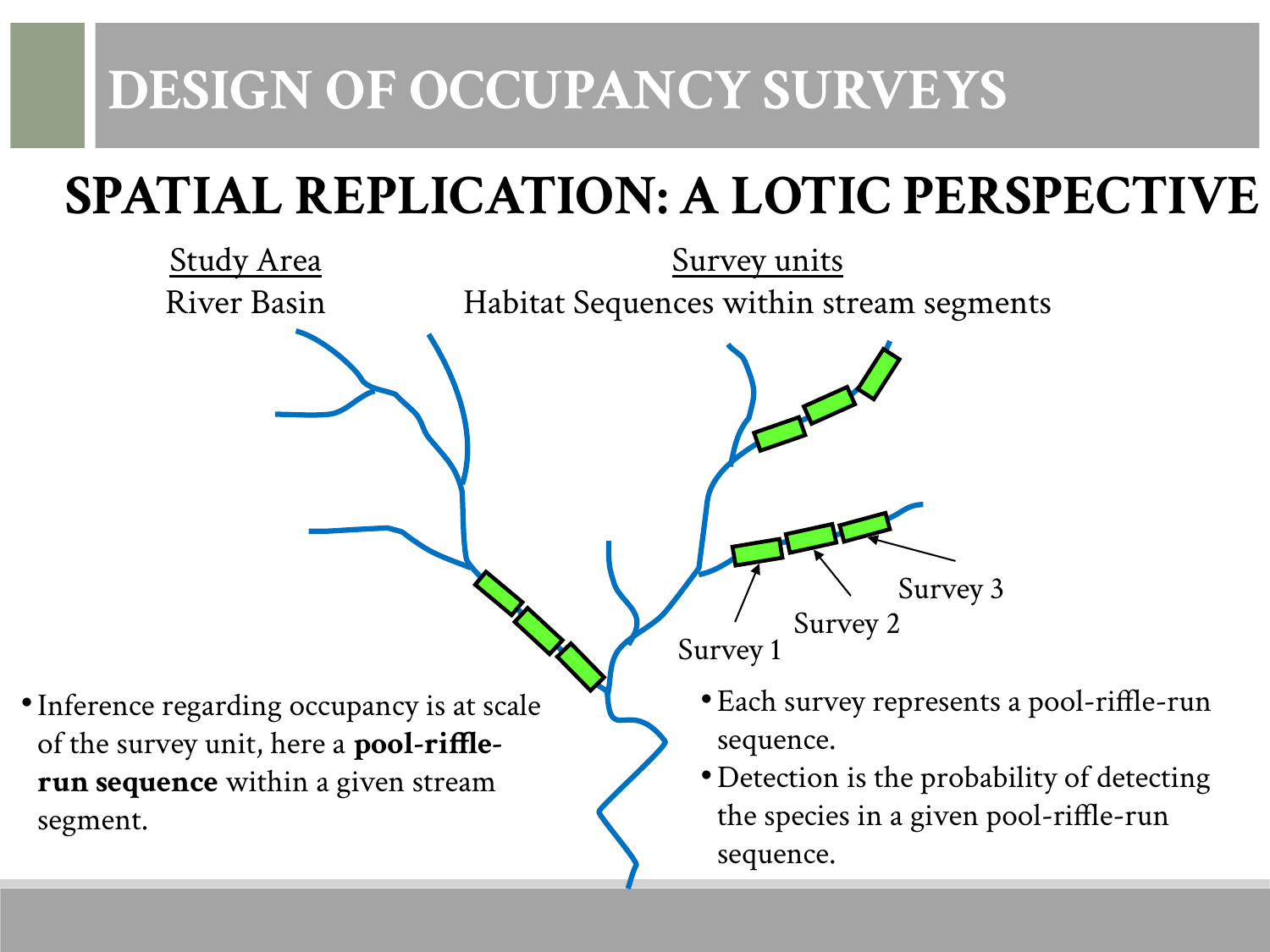

Design of Occupancy Surveys
Spatial Replication: A Lotic Perspective
Study Area
River Basin
Survey units
Habitat Sequences within stream segments

Survey 3

Survey 2

Survey 1

Each survey represents a pool-riffle-run sequence.
Detection is the probability of detecting the species in a given pool-riffle-run sequence.
Inference regarding occupancy is at scale of the survey unit, here a pool-riffle-run sequence within a given stream segment.